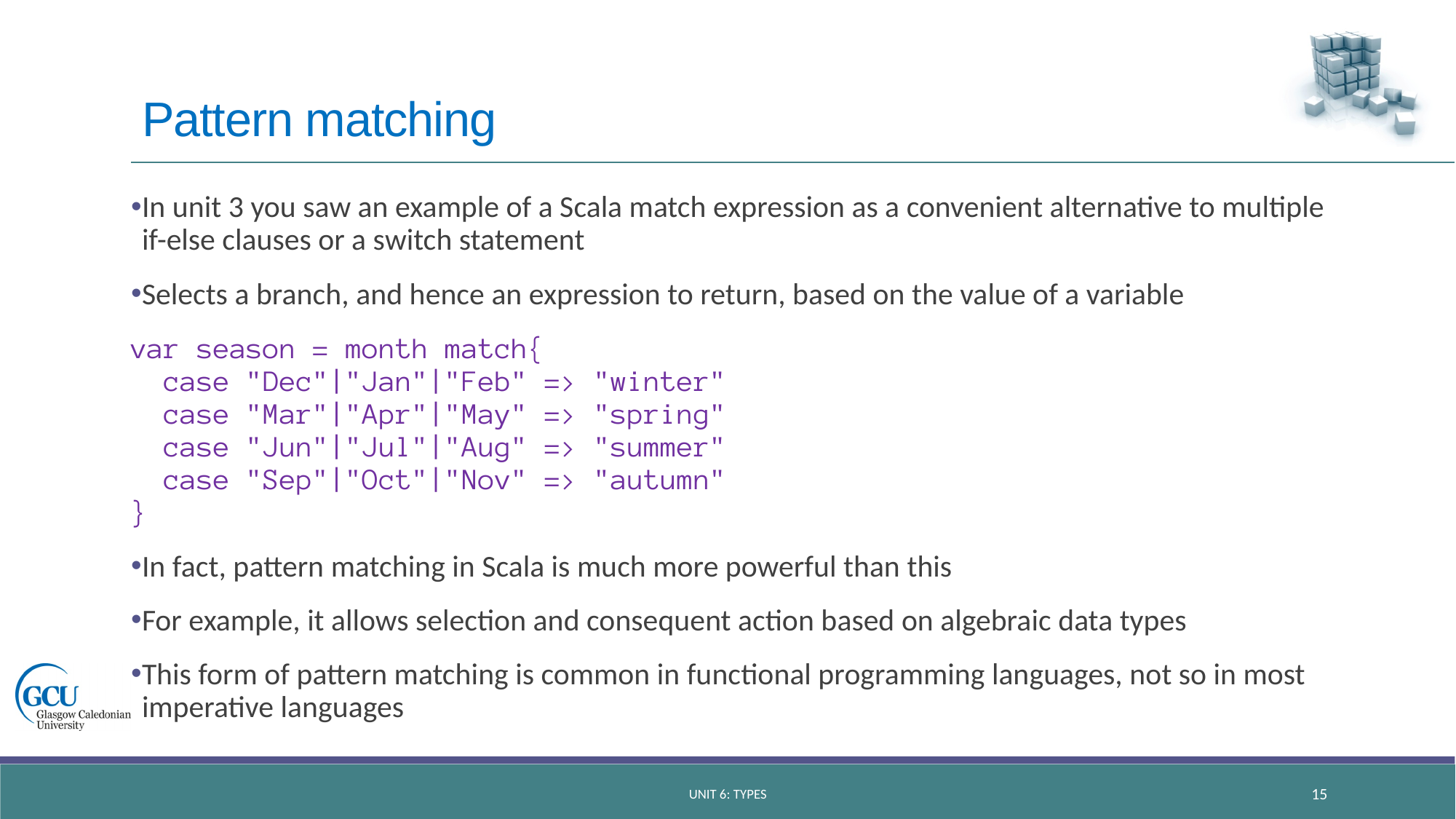

# Pattern matching
In unit 3 you saw an example of a Scala match expression as a convenient alternative to multiple if-else clauses or a switch statement
Selects a branch, and hence an expression to return, based on the value of a variable
var season = month match{
  case "Dec"|"Jan"|"Feb" => "winter"
  case "Mar"|"Apr"|"May" => "spring"
  case "Jun"|"Jul"|"Aug" => "summer"
  case "Sep"|"Oct"|"Nov" => "autumn"
}
In fact, pattern matching in Scala is much more powerful than this
For example, it allows selection and consequent action based on algebraic data types
This form of pattern matching is common in functional programming languages, not so in most imperative languages
unit 6: types
15